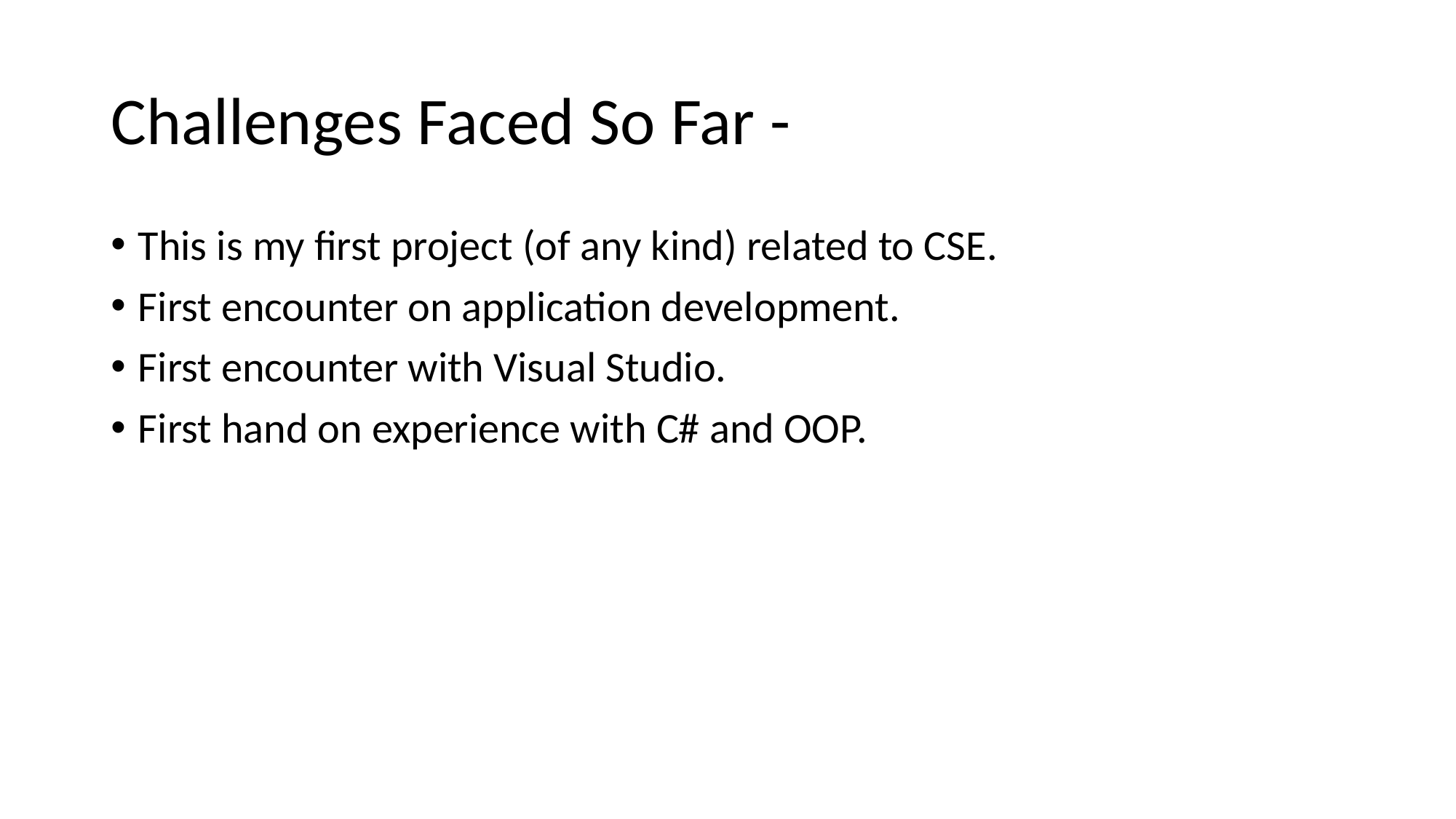

# Challenges Faced So Far -
This is my first project (of any kind) related to CSE.
First encounter on application development.
First encounter with Visual Studio.
First hand on experience with C# and OOP.